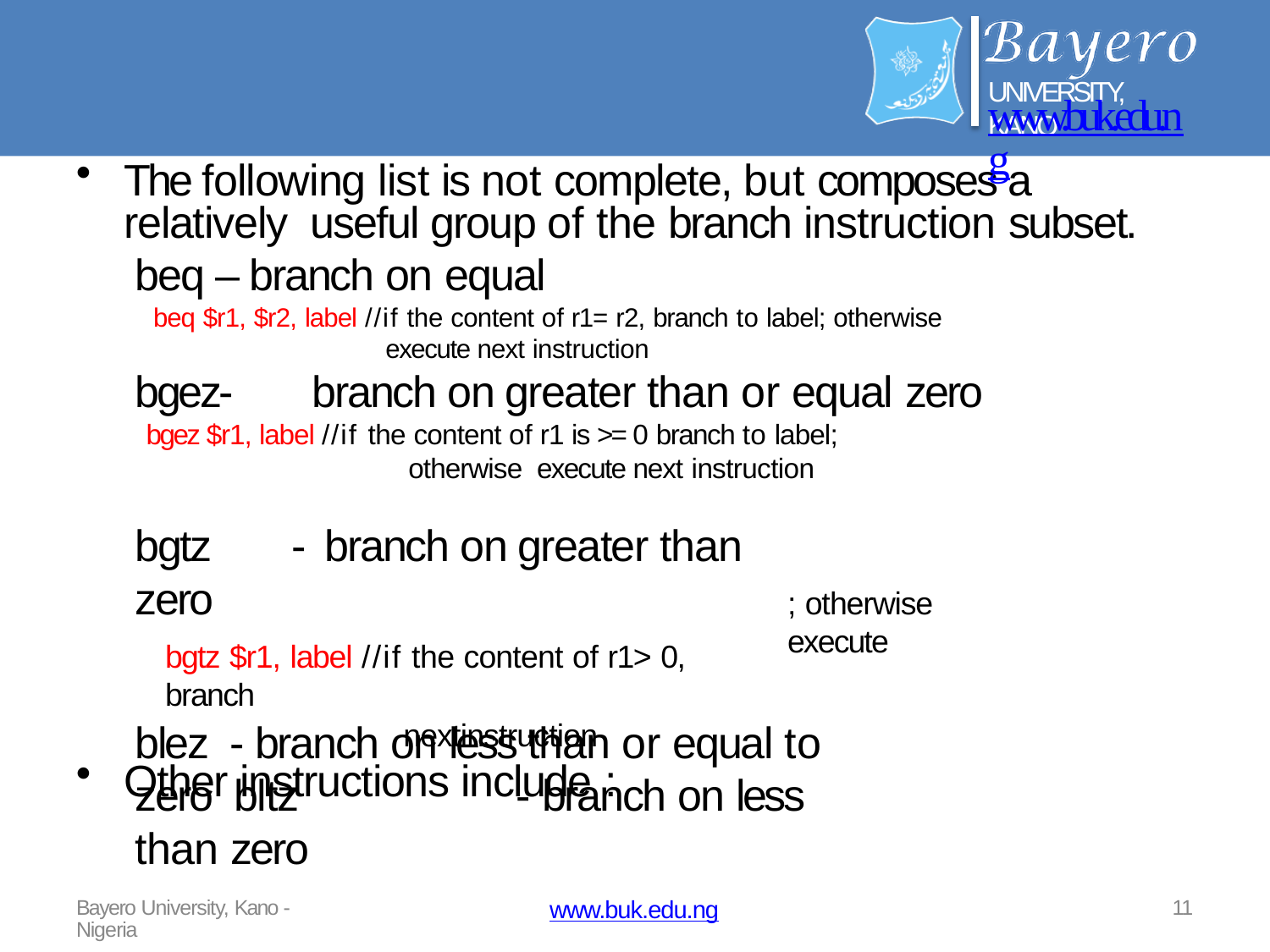

UNIVERSITY, KANO
# www.buk.edu.ng
The following list is not complete, but composes a relatively  useful group of the branch instruction subset.
beq – branch on equal
beq $r1, $r2, label //if the content of r1= r2, branch to label; otherwise
execute next instruction
bgez-	branch on greater than or equal zero
bgez $r1, label //if the content of r1 is >= 0 branch to label; otherwise  execute next instruction
bgtz	-	branch on greater than zero
bgtz $r1, label //if the content of r1> 0, branch
nextinstruction
Other instructions include :
; otherwise execute
blez	- branch on less than or equal to zero  bltz		- branch on less than zero
Bayero University, Kano - Nigeria
11
www.buk.edu.ng